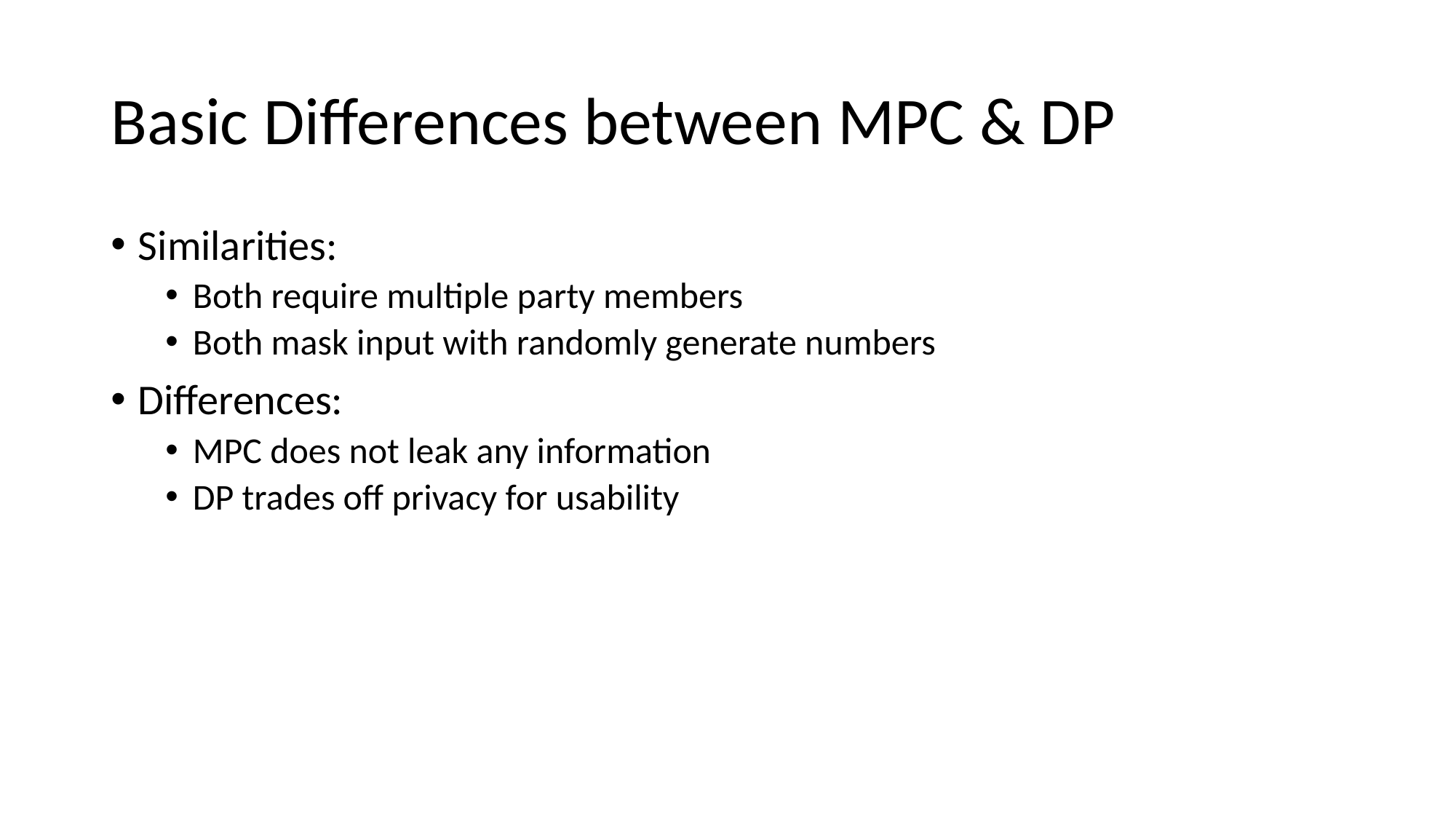

# Basic Differences between MPC & DP
Similarities:
Both require multiple party members
Both mask input with randomly generate numbers
Differences:
MPC does not leak any information
DP trades off privacy for usability